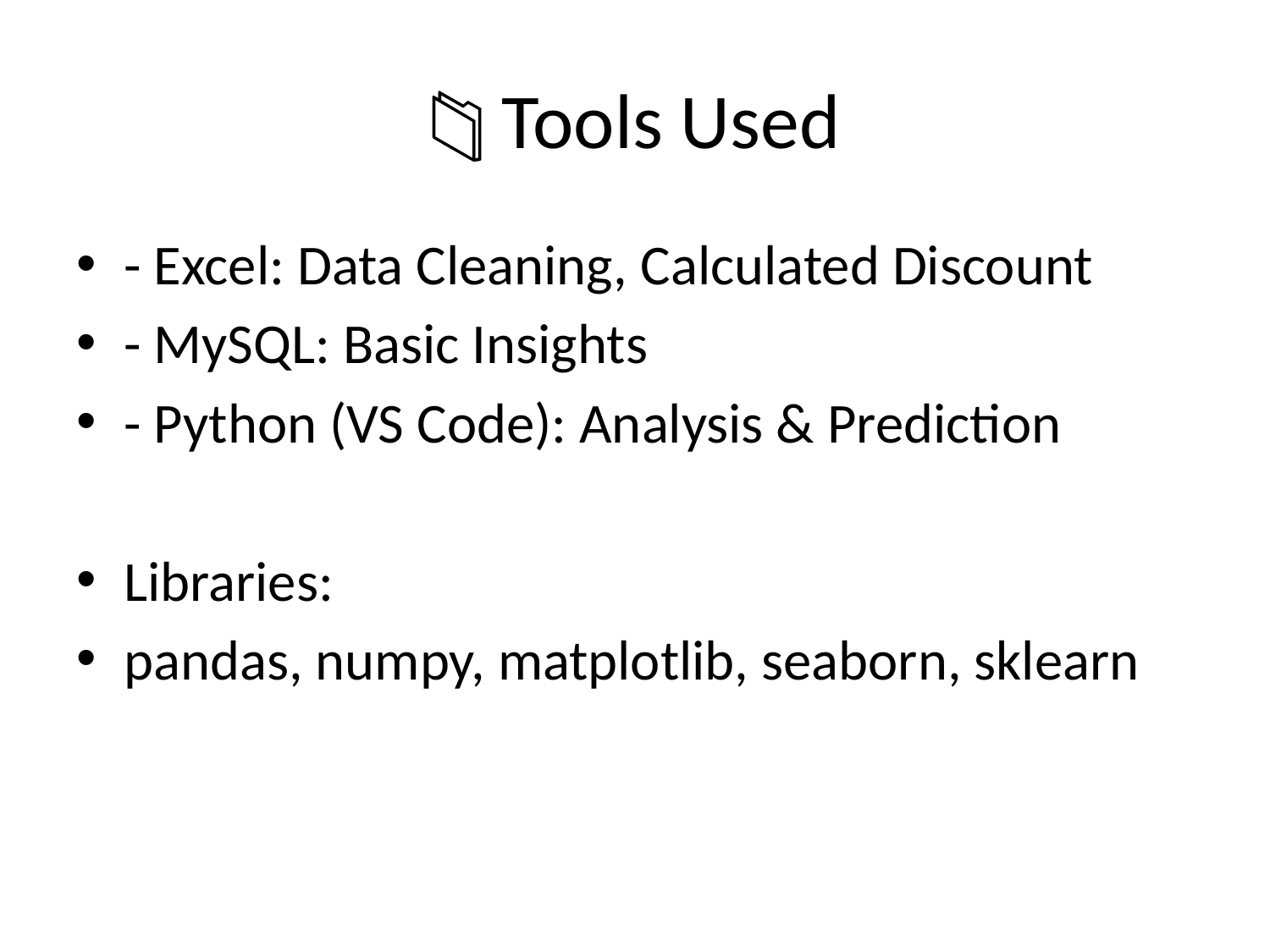

# 📁 Tools Used
- Excel: Data Cleaning, Calculated Discount
- MySQL: Basic Insights
- Python (VS Code): Analysis & Prediction

Libraries:
pandas, numpy, matplotlib, seaborn, sklearn